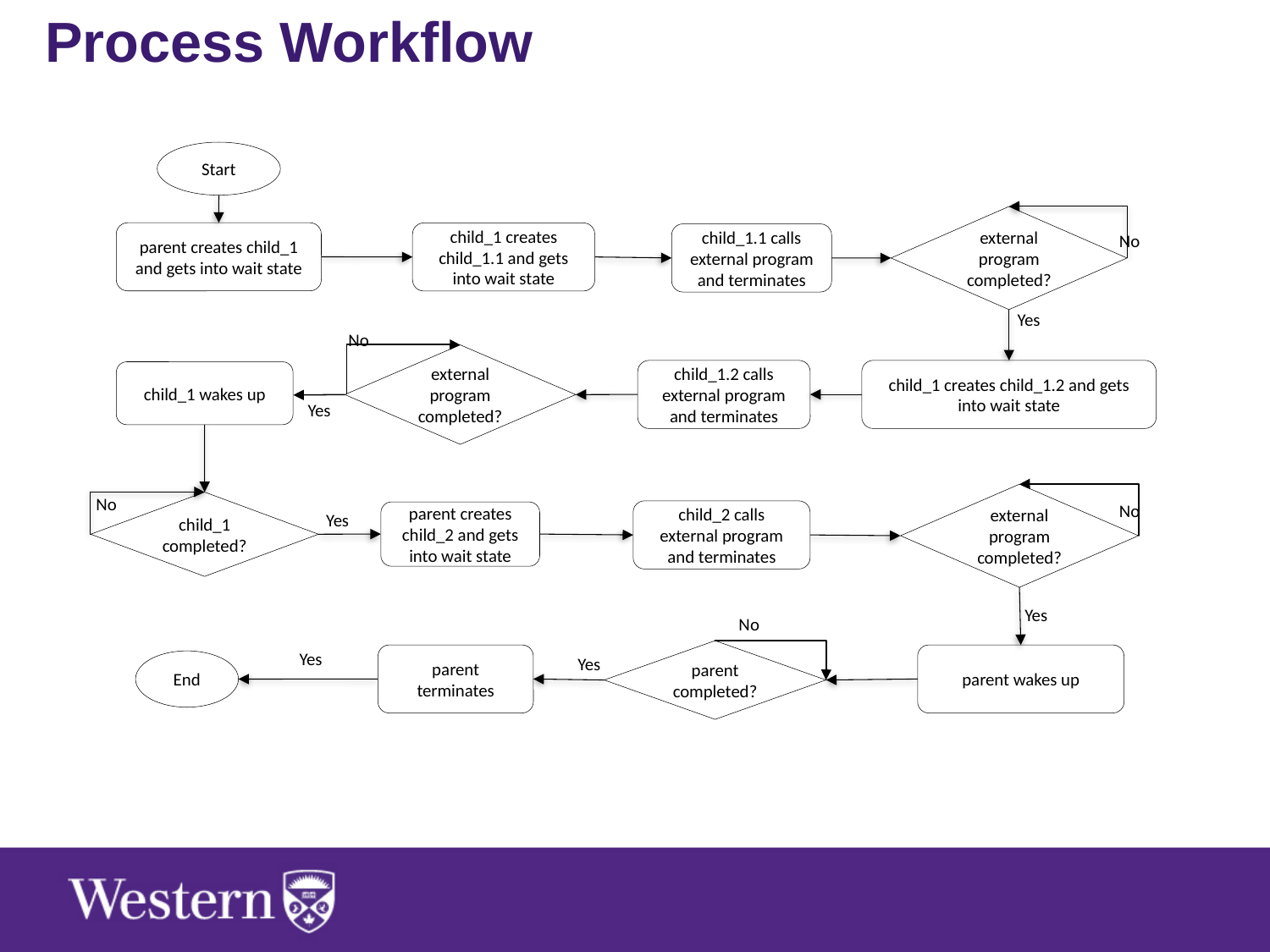

Process Workflow
Start
external program completed?
parent creates child_1 and gets into wait state
No
child_1 creates child_1.1 and gets into wait state
child_1.1 calls external program and terminates
Yes
No
external program completed?
child_1.2 calls external program and terminates
child_1 creates child_1.2 and gets into wait state
child_1 wakes up
Yes
external program completed?
No
child_1 completed?
No
Yes
child_2 calls external program and terminates
parent creates child_2 and gets into wait state
Yes
No
Yes
parent completed?
parent terminates
parent wakes up
Yes
End
Fig 2. Process workflow
Computer Science